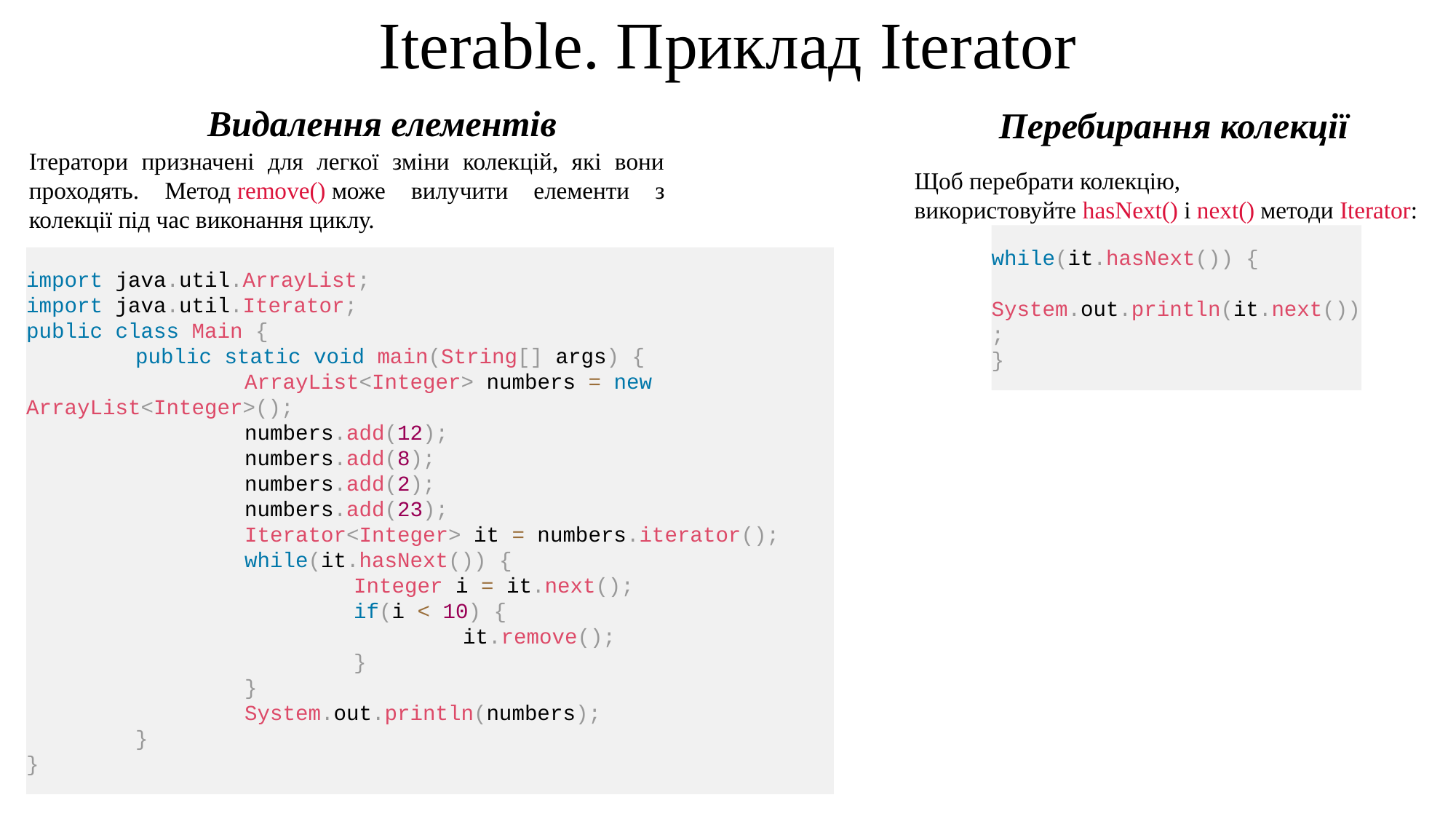

Iterable. Приклад Iterator
Видалення елементів
Перебирання колекції
Ітератори призначені для легкої зміни колекцій, які вони проходять. Метод remove() може вилучити елементи з колекції під час виконання циклу.
Щоб перебрати колекцію, використовуйте hasNext() і next() методи Iterator:
while(it.hasNext()) {
	System.out.println(it.next());
}
import java.util.ArrayList;
import java.util.Iterator;
public class Main {
	public static void main(String[] args) {
		ArrayList<Integer> numbers = new ArrayList<Integer>();
		numbers.add(12);
		numbers.add(8);
		numbers.add(2);
		numbers.add(23);
		Iterator<Integer> it = numbers.iterator();
		while(it.hasNext()) {
			Integer i = it.next();
			if(i < 10) {
				it.remove();
			}
		}
		System.out.println(numbers);
	}
}